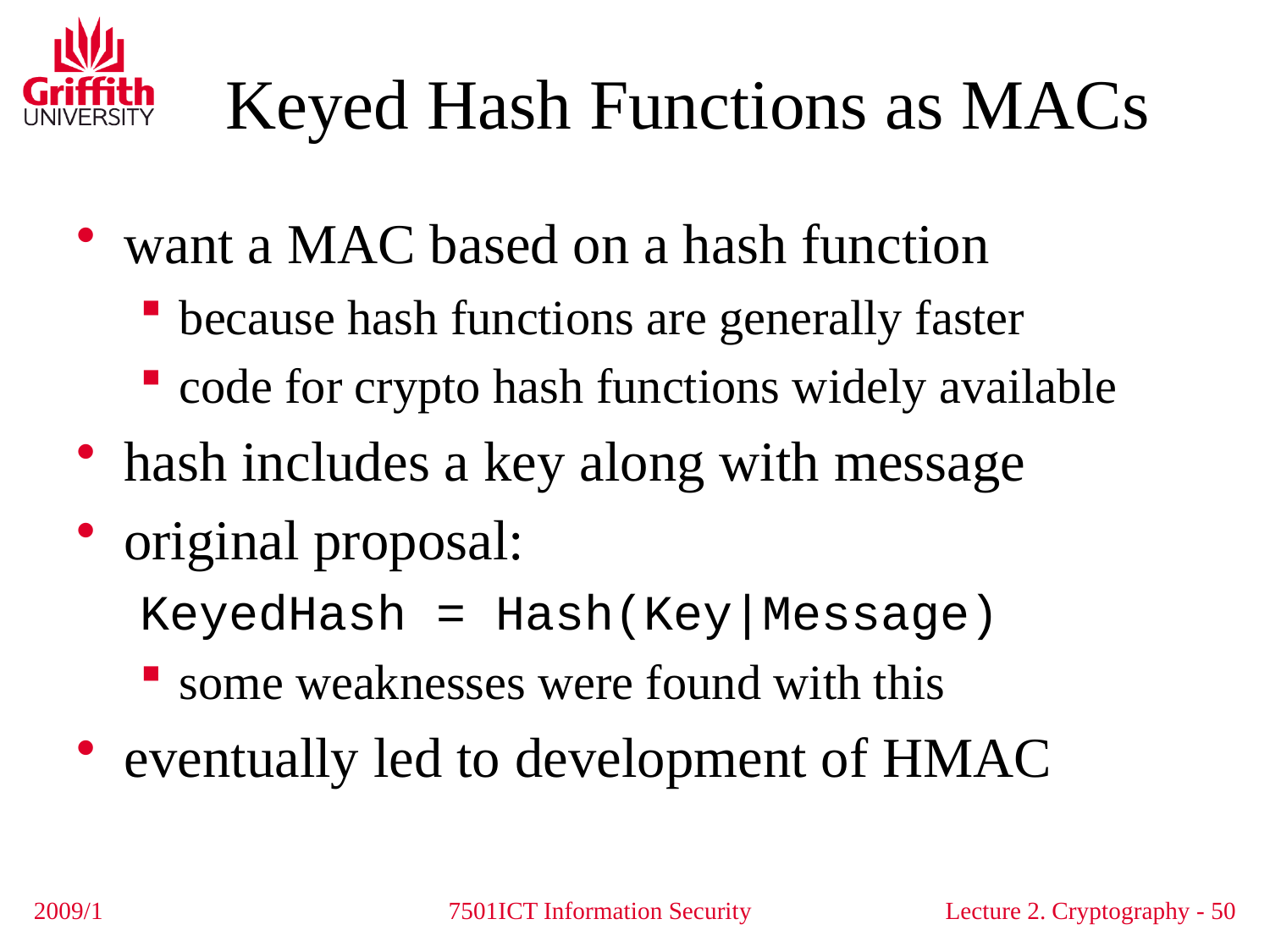

# Keyed Hash Functions as MACs
want a MAC based on a hash function
because hash functions are generally faster
code for crypto hash functions widely available
hash includes a key along with message
original proposal:
KeyedHash = Hash(Key|Message)
some weaknesses were found with this
eventually led to development of HMAC
2009/1
7501ICT Information Security
Lecture 2. Cryptography - 50